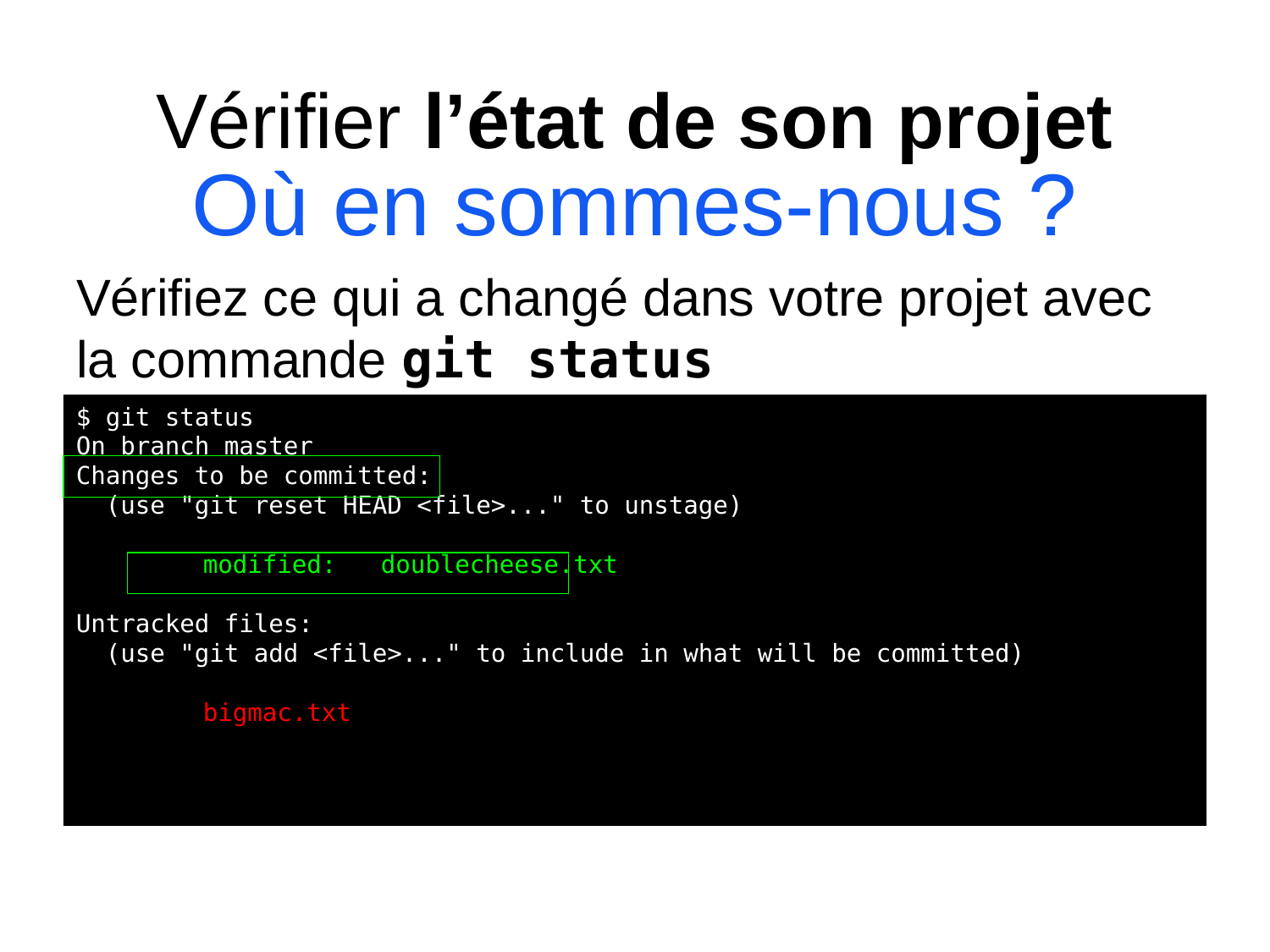

# Vérifier l’état de son projet
Où en sommes-nous ?
Vérifiez ce qui a changé dans votre projet avec la commande git status
$ git status
On branch master
Changes to be committed:
  (use "git reset HEAD <file>..." to unstage)

	modified:   doublecheese.txt

Untracked files:
  (use "git add <file>..." to include in what will be committed)

	bigmac.txt